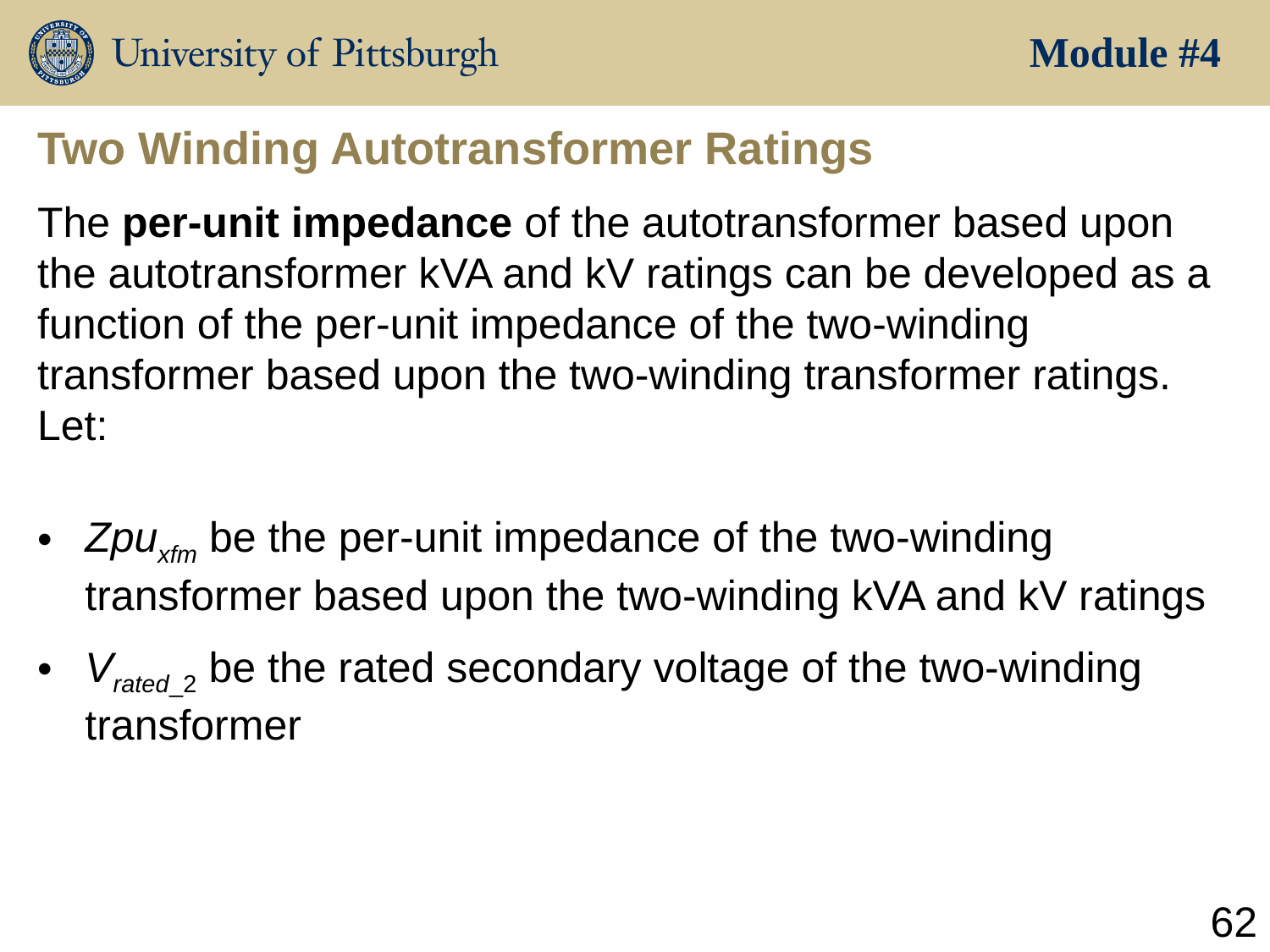

Module #4
# Two Winding Autotransformer Ratings
The per-unit impedance of the autotransformer based upon the autotransformer kVA and kV ratings can be developed as a function of the per-unit impedance of the two-winding transformer based upon the two-winding transformer ratings. Let:

Zpuxfm be the per-unit impedance of the two-winding transformer based upon the two-winding kVA and kV ratings
Vrated_2 be the rated secondary voltage of the two-winding transformer

62